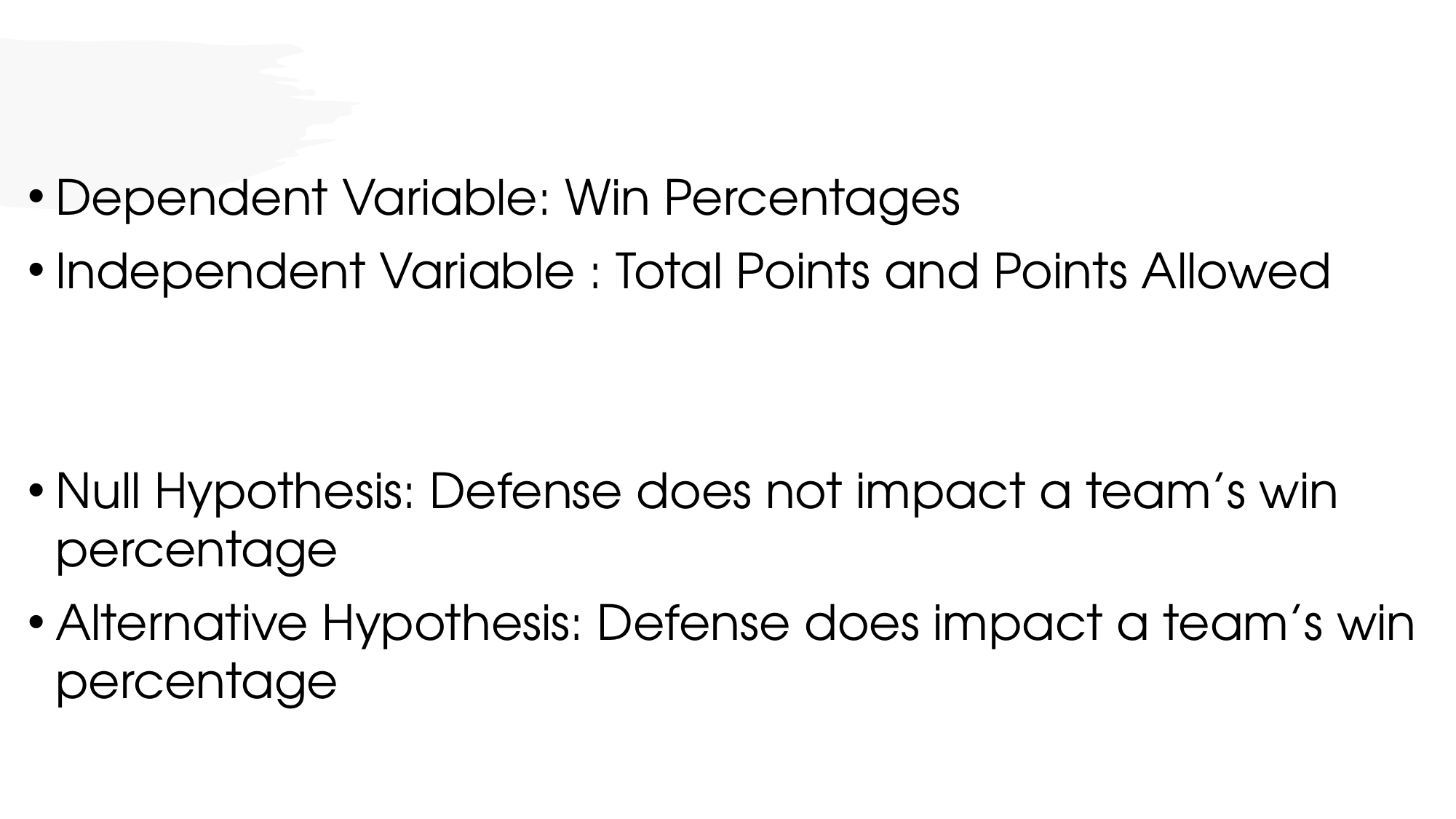

Dependent Variable: Win Percentages
Independent Variable : Total Points and Points Allowed

Null Hypothesis: Defense does not impact a team’s win percentage
Alternative Hypothesis: Defense does impact a team’s win percentage